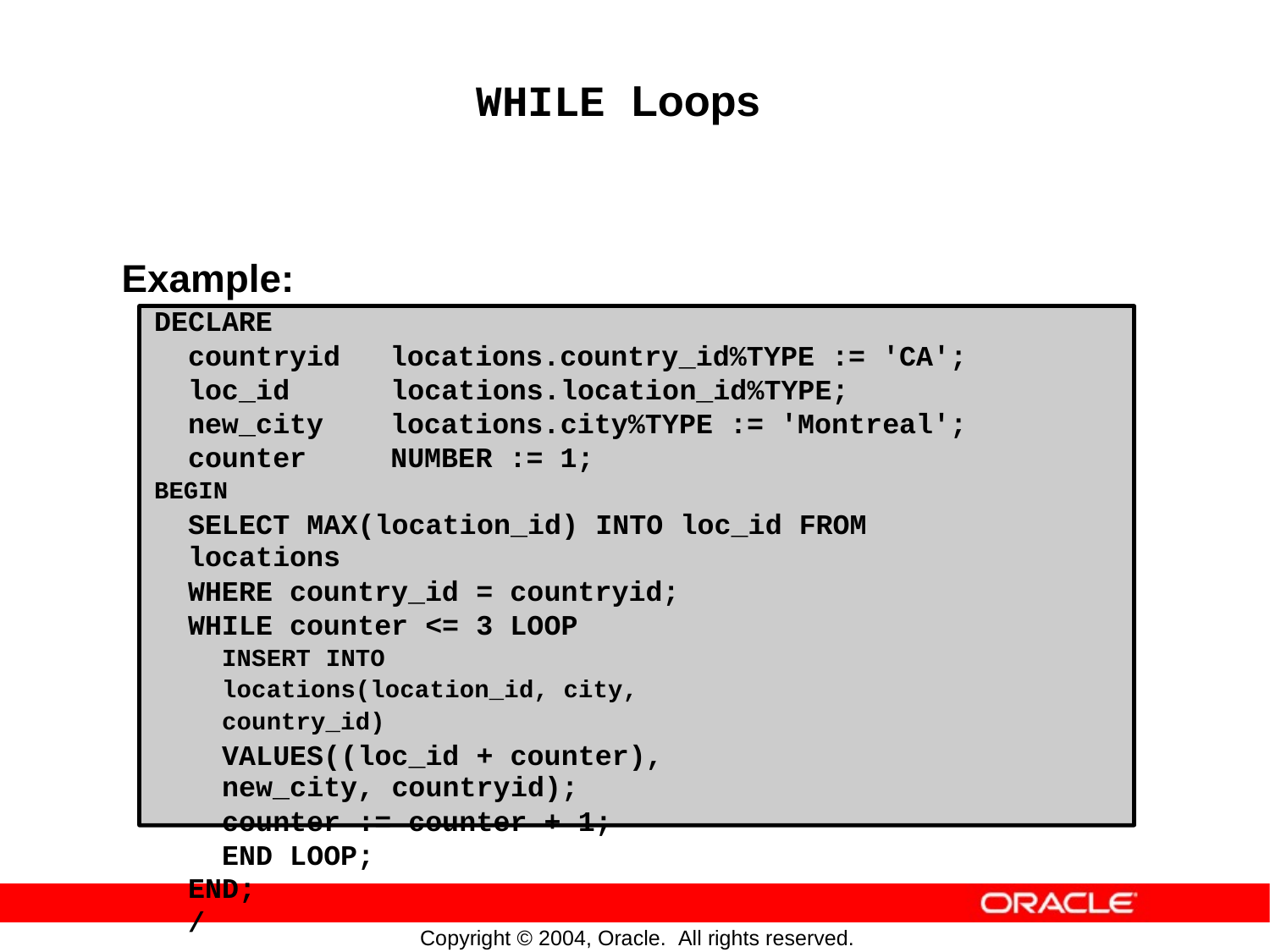

WHILE Loops
Example:

DECLARE
countryid  locations.country_id%TYPE := 'CA';
loc_id     locations.location_id%TYPE;
new_city   locations.city%TYPE := 'Montreal';
counter    NUMBER := 1;
BEGIN
SELECT MAX(location_id) INTO loc_id FROM locations
WHERE country_id = countryid;
WHILE counter <= 3 LOOP
INSERT INTO locations(location_id, city, country_id)
VALUES((loc_id + counter), new_city, countryid);
counter := counter + 1;
END LOOP;
END;
/

Copyright © 2004, Oracle.  All rights reserved.